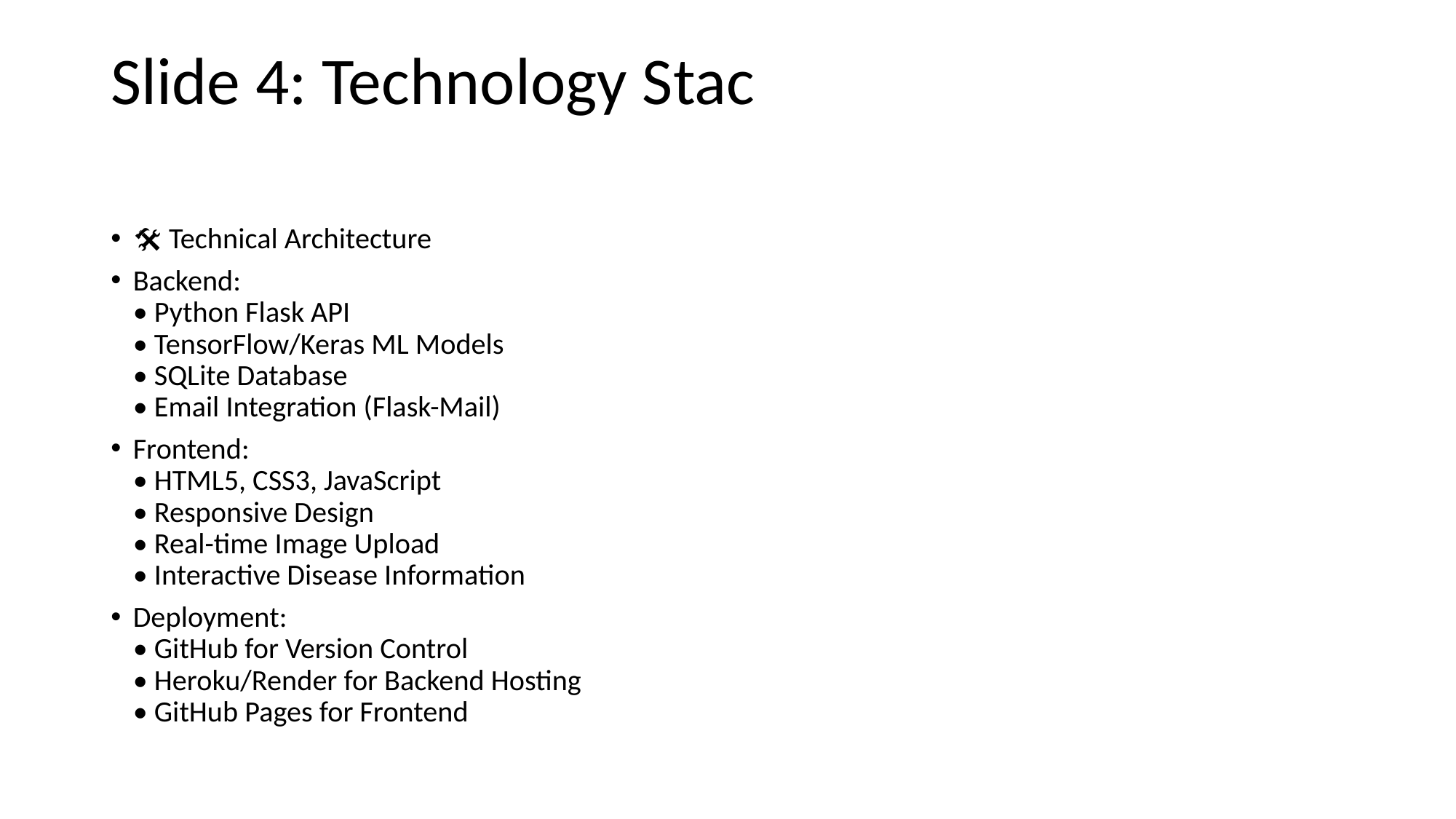

# Slide 4: Technology Stac
🛠️ Technical Architecture
Backend:
• Python Flask API
• TensorFlow/Keras ML Models
• SQLite Database
• Email Integration (Flask-Mail)
Frontend:
• HTML5, CSS3, JavaScript
• Responsive Design
• Real-time Image Upload
• Interactive Disease Information
Deployment:
• GitHub for Version Control
• Heroku/Render for Backend Hosting
• GitHub Pages for Frontend